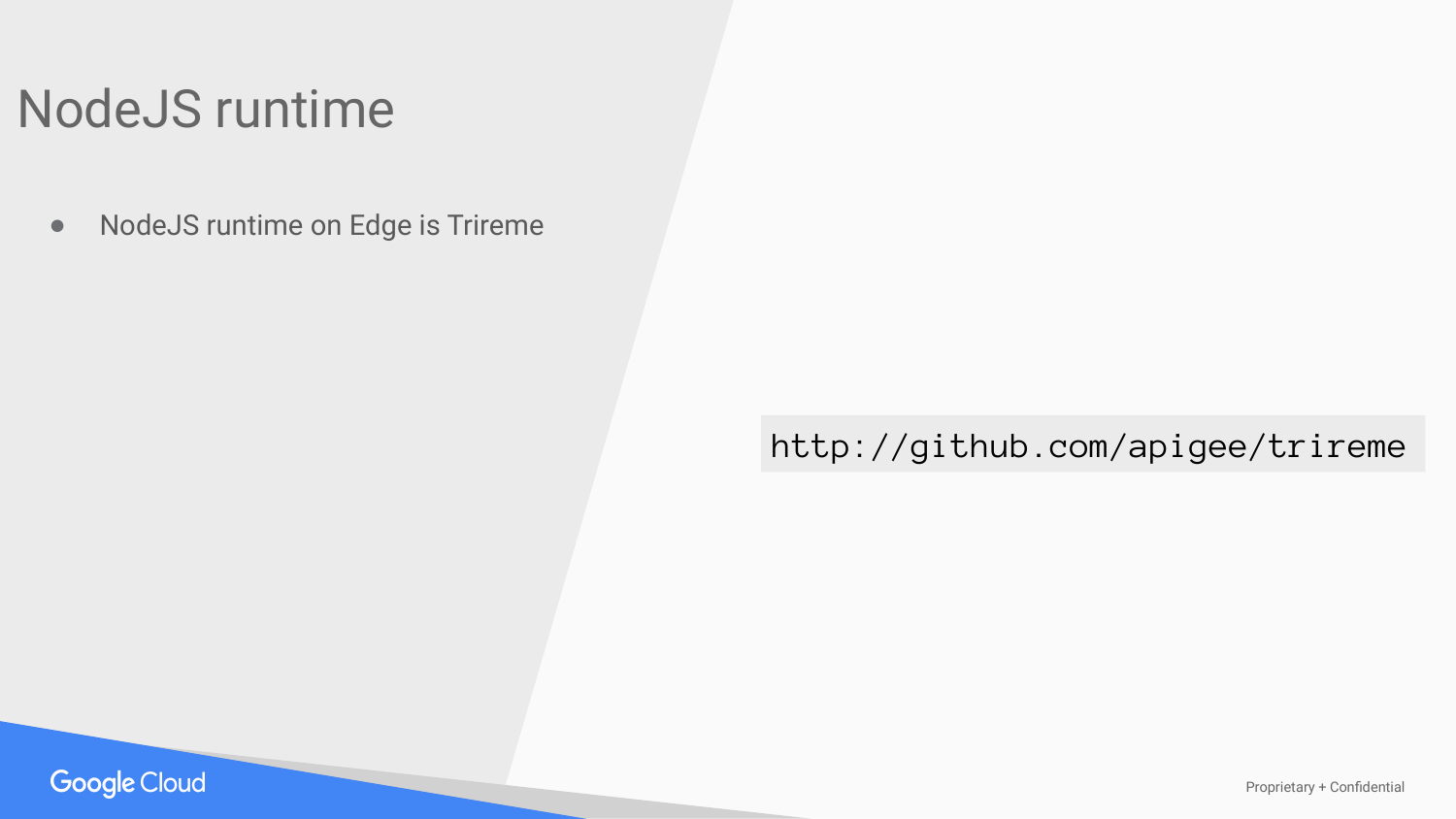

NodeJS runtime
NodeJS runtime on Edge is Trireme
http://github.com/apigee/trireme